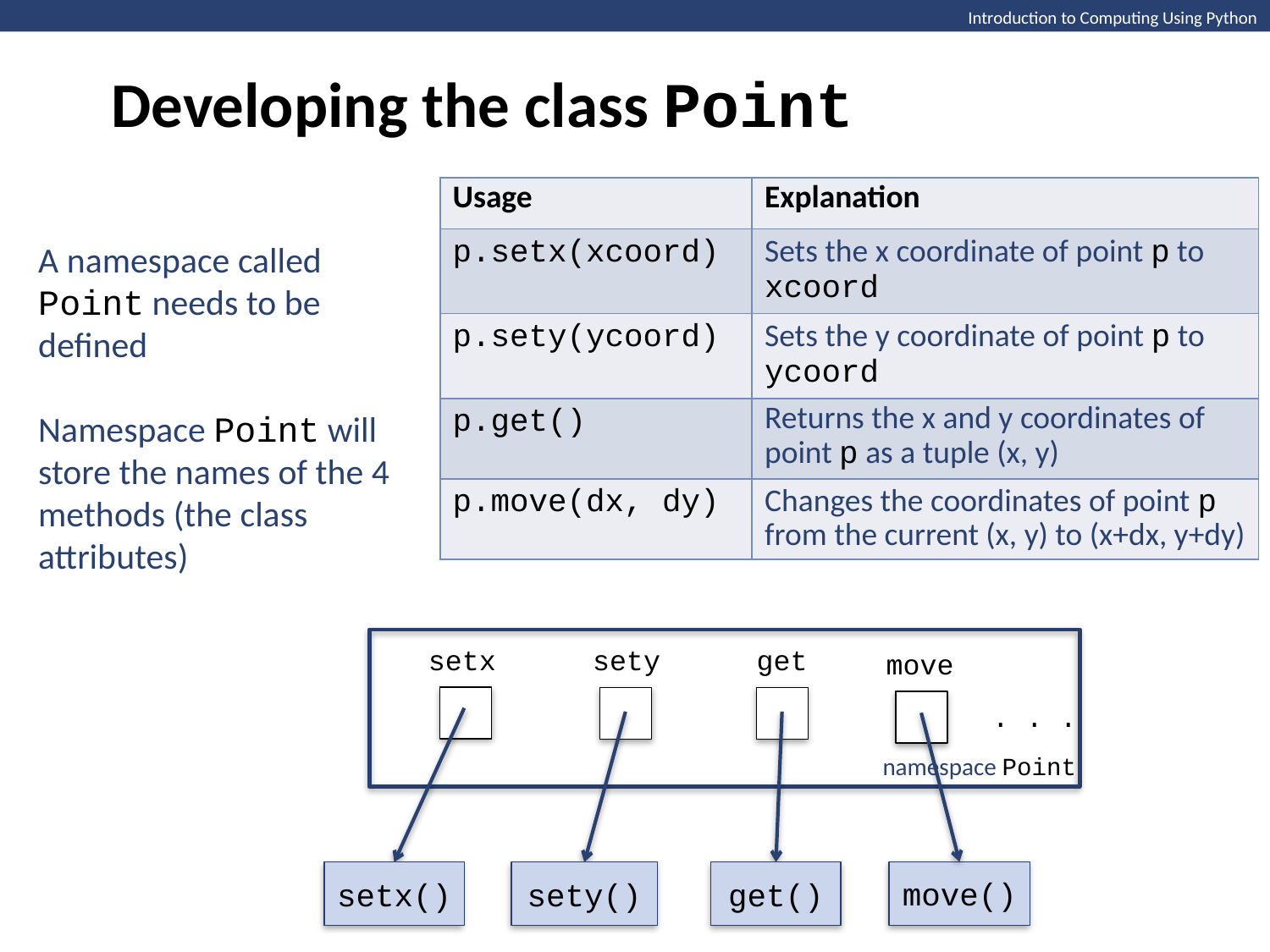

Developing the class Point
Introduction to Computing Using Python
| Usage | Explanation |
| --- | --- |
| p.setx(xcoord) | Sets the x coordinate of point p to xcoord |
| p.sety(ycoord) | Sets the y coordinate of point p to ycoord |
| p.get() | Returns the x and y coordinates of point p as a tuple (x, y) |
| p.move(dx, dy) | Changes the coordinates of point p from the current (x, y) to (x+dx, y+dy) |
A namespace called Point needs to be defined

Namespace Point will store the names of the 4 methods (the class
attributes)

setx
sety
get
move

. . .
namespace Point
move()
setx()
sety()
get()